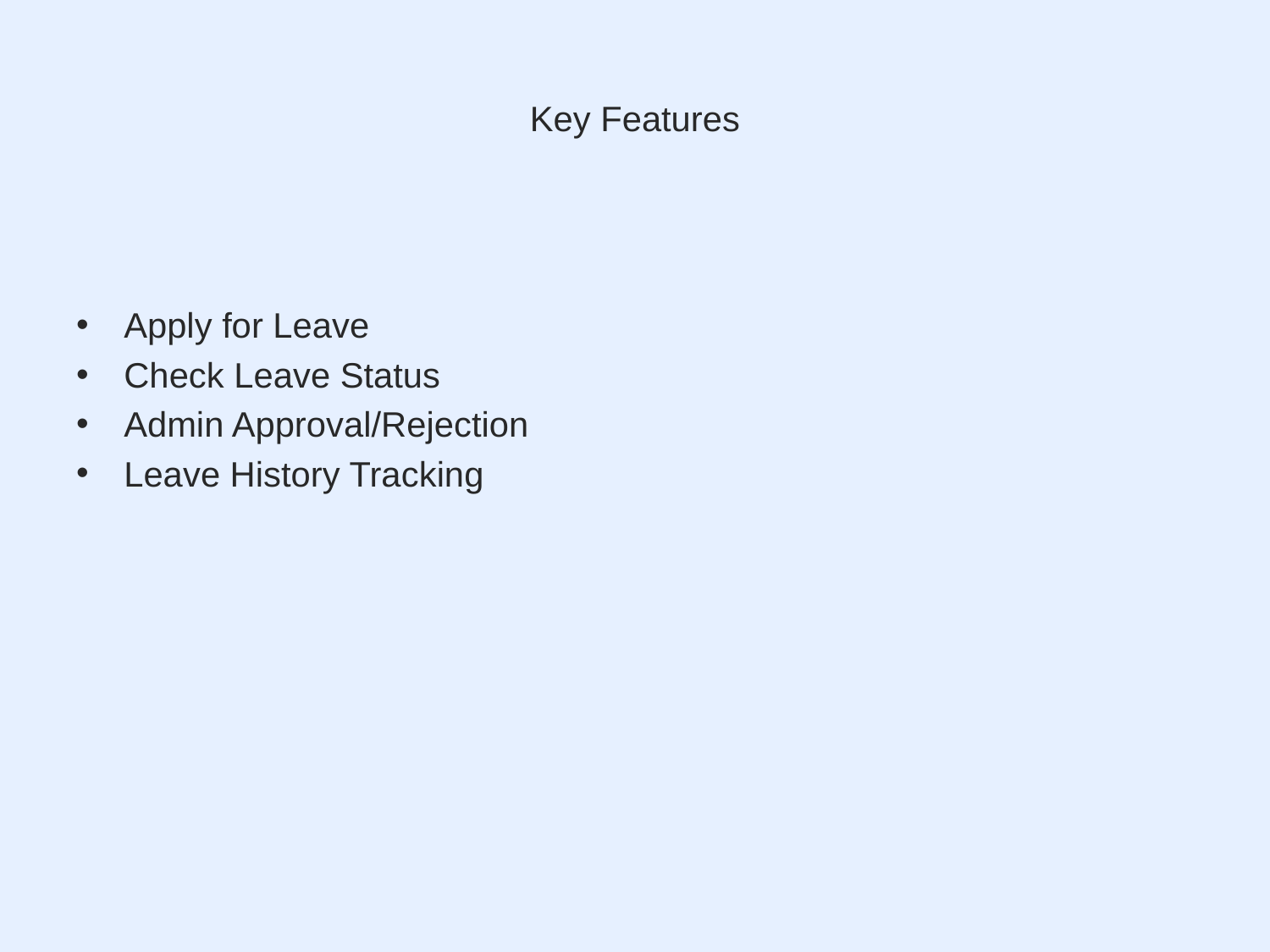

# Key Features

Apply for Leave
Check Leave Status
Admin Approval/Rejection
Leave History Tracking